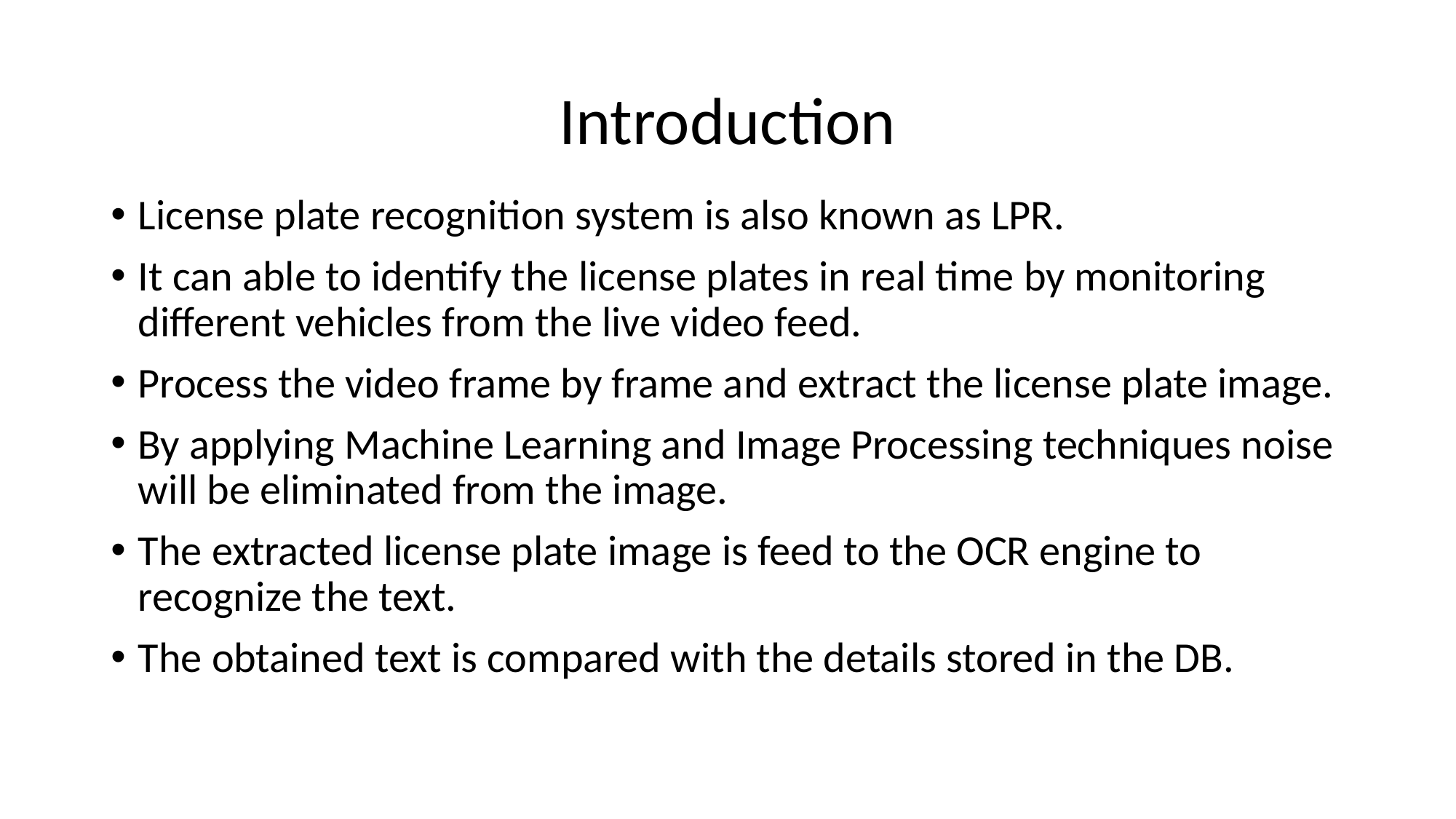

# Introduction
License plate recognition system is also known as LPR.
It can able to identify the license plates in real time by monitoring different vehicles from the live video feed.
Process the video frame by frame and extract the license plate image.
By applying Machine Learning and Image Processing techniques noise will be eliminated from the image.
The extracted license plate image is feed to the OCR engine to recognize the text.
The obtained text is compared with the details stored in the DB.